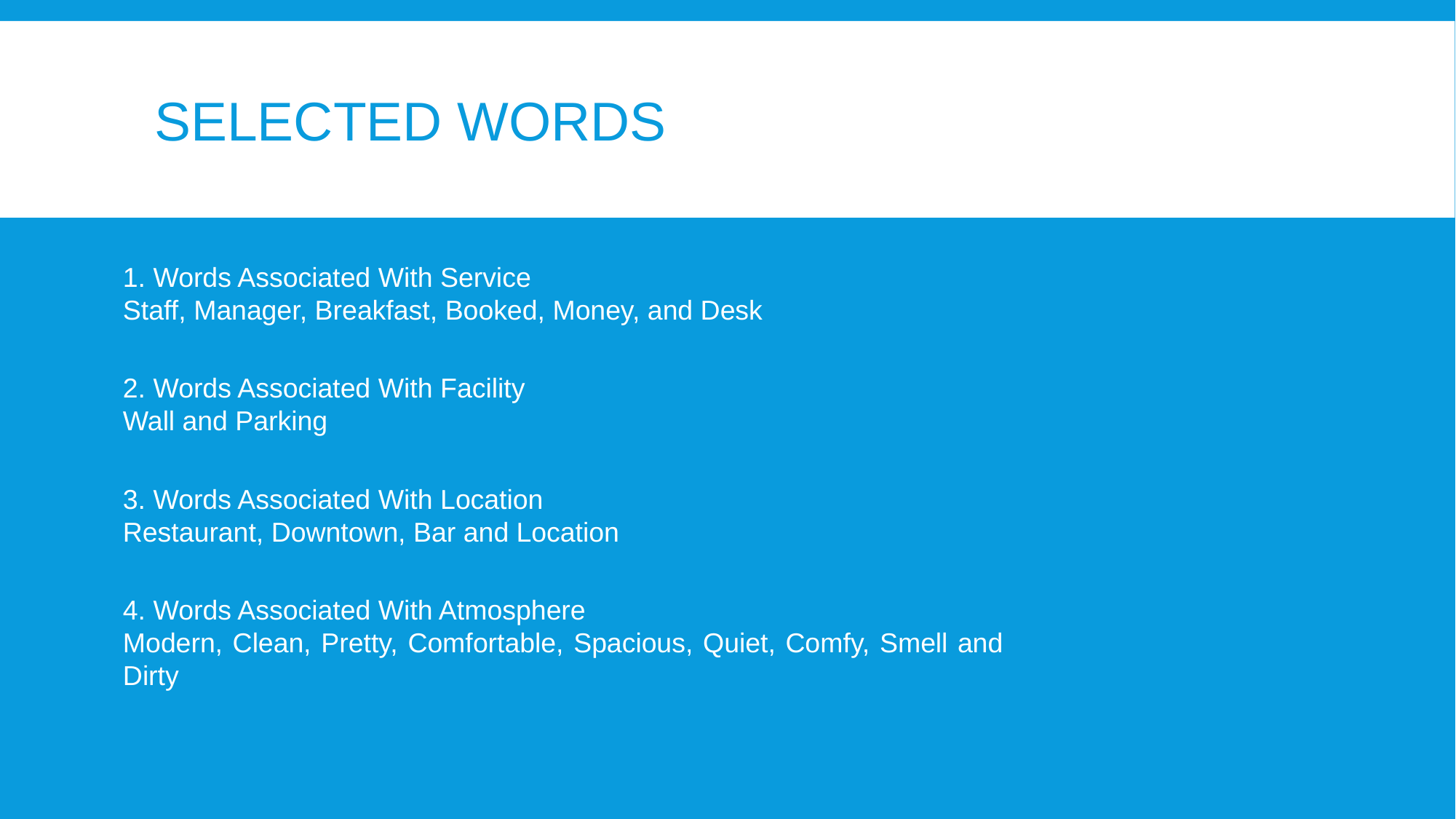

# SELECTED Words
1. Words Associated With Service
Staff, Manager, Breakfast, Booked, Money, and Desk
2. Words Associated With Facility
Wall and Parking
3. Words Associated With Location
Restaurant, Downtown, Bar and Location
4. Words Associated With Atmosphere
Modern, Clean, Pretty, Comfortable, Spacious, Quiet, Comfy, Smell and Dirty